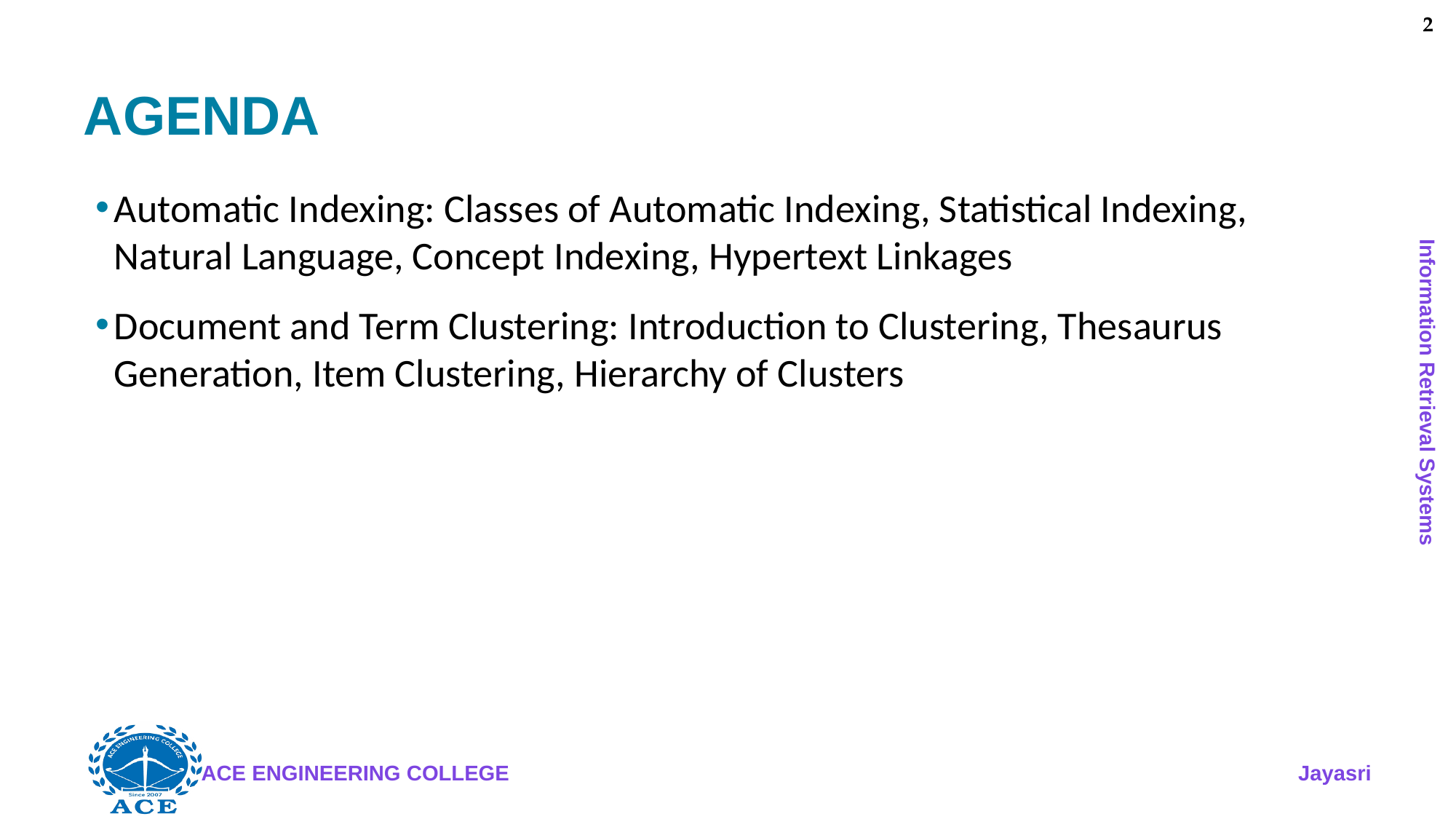

# AGENDA
Automatic Indexing: Classes of Automatic Indexing, Statistical Indexing, Natural Language, Concept Indexing, Hypertext Linkages
Document and Term Clustering: Introduction to Clustering, Thesaurus Generation, Item Clustering, Hierarchy of Clusters